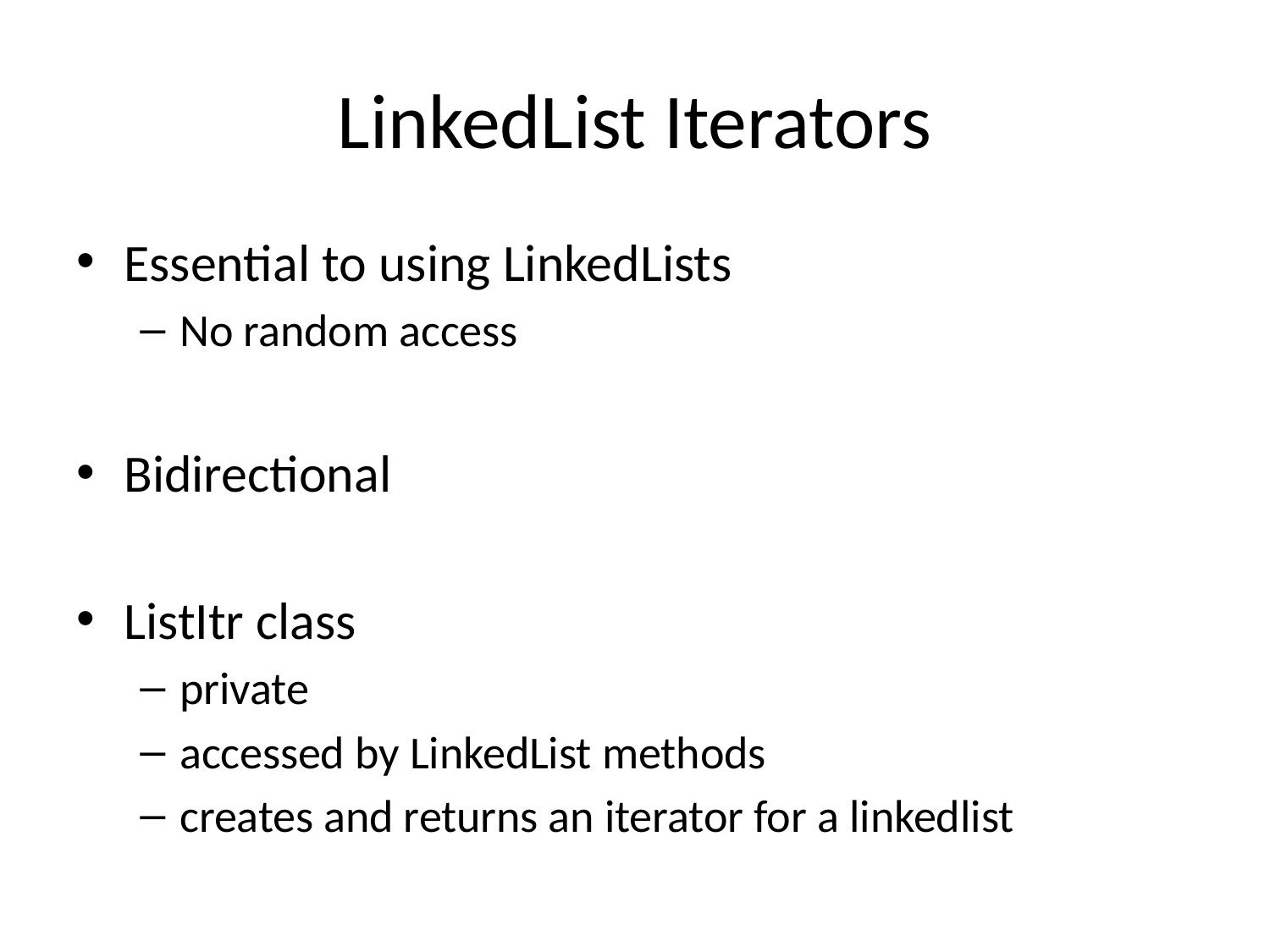

# LinkedList Iterators
Essential to using LinkedLists
No random access

Bidirectional

ListItr class
private
accessed by LinkedList methods
creates and returns an iterator for a linkedlist